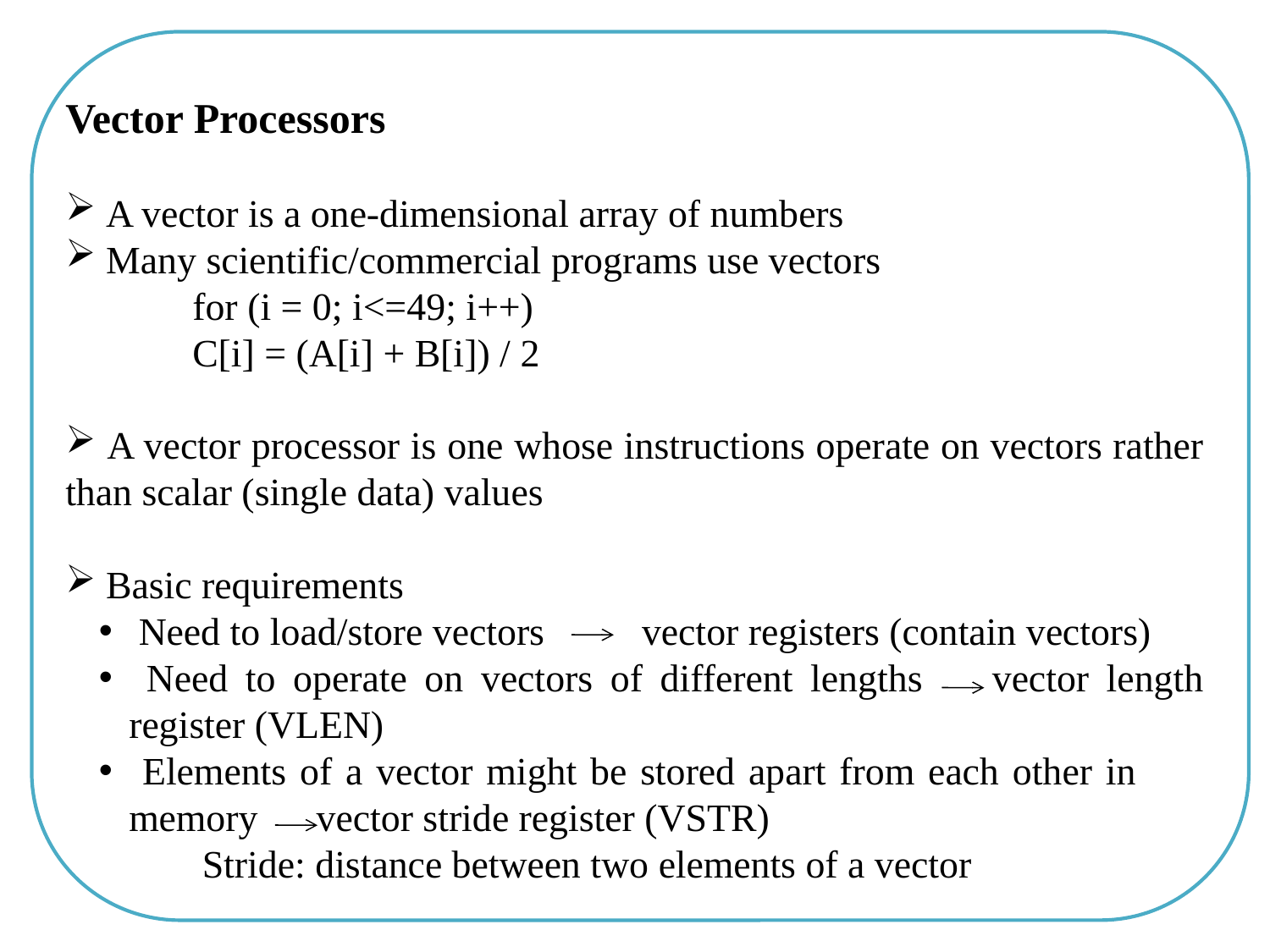

Vector Processors

 A vector is a one-dimensional array of numbers
 Many scientific/commercial programs use vectors
for (i = 0; i<=49; i++)
C[i] = (A[i] + B[i]) / 2

 A vector processor is one whose instructions operate on vectors rather than scalar (single data) values

 Basic requirements
 Need to load/store vectors          vector registers (contain vectors)
 Need to operate on vectors of different lengths    vector length register (VLEN)
 Elements of a vector might be stored apart from each other in      memory      vector stride register (VSTR)
	 Stride: distance between two elements of a vector